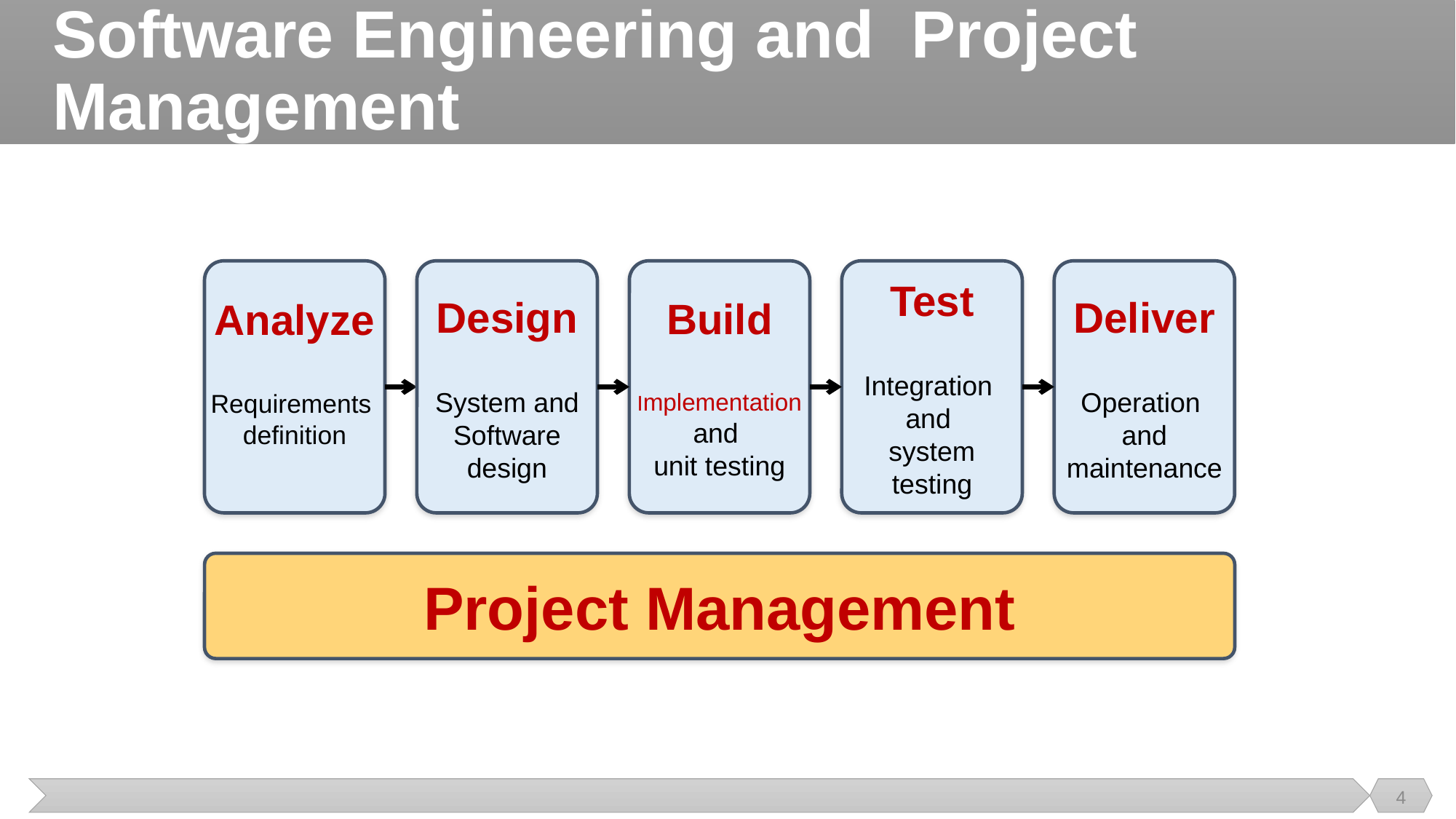

# Software Engineering and  Project Management

Analyze

Requirements
definition

Design

System and Software design
Build

Implementation and
unit testing
Test

Integration
and
system testing
Deliver

Operation
and maintenance
Project Management
4